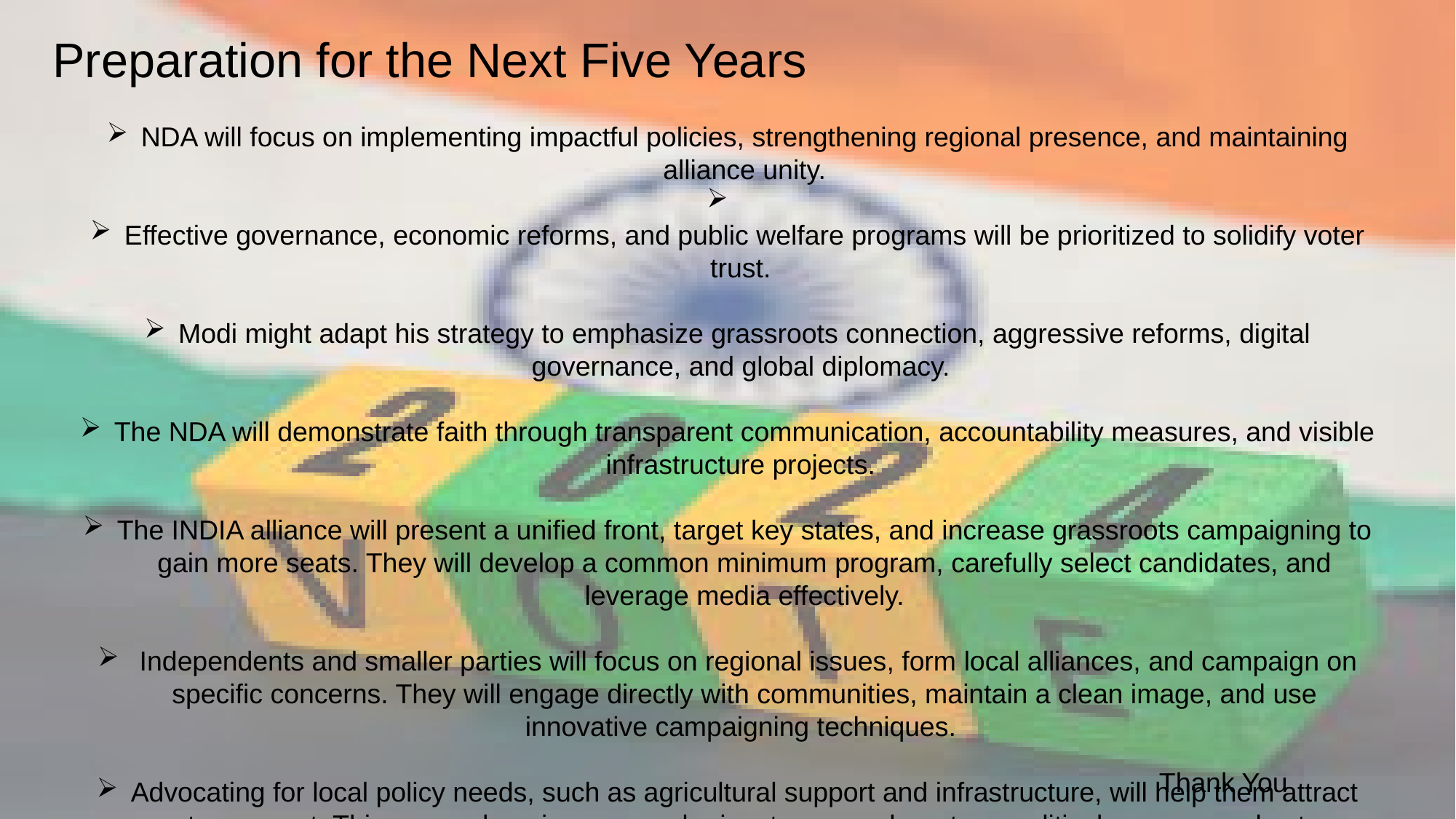

Preparation for the Next Five Years

NDA will focus on implementing impactful policies, strengthening regional presence, and maintaining alliance unity.

Effective governance, economic reforms, and public welfare programs will be prioritized to solidify voter trust.

Modi might adapt his strategy to emphasize grassroots connection, aggressive reforms, digital governance, and global diplomacy.

The NDA will demonstrate faith through transparent communication, accountability measures, and visible infrastructure projects.

The INDIA alliance will present a unified front, target key states, and increase grassroots campaigning to gain more seats. They will develop a common minimum program, carefully select candidates, and leverage media effectively.

 Independents and smaller parties will focus on regional issues, form local alliances, and campaign on specific concerns. They will engage directly with communities, maintain a clean image, and use innovative campaigning techniques.

Advocating for local policy needs, such as agricultural support and infrastructure, will help them attract voter support. This comprehensive approach aims to secure long-term political success and voter confidence.

Thank You